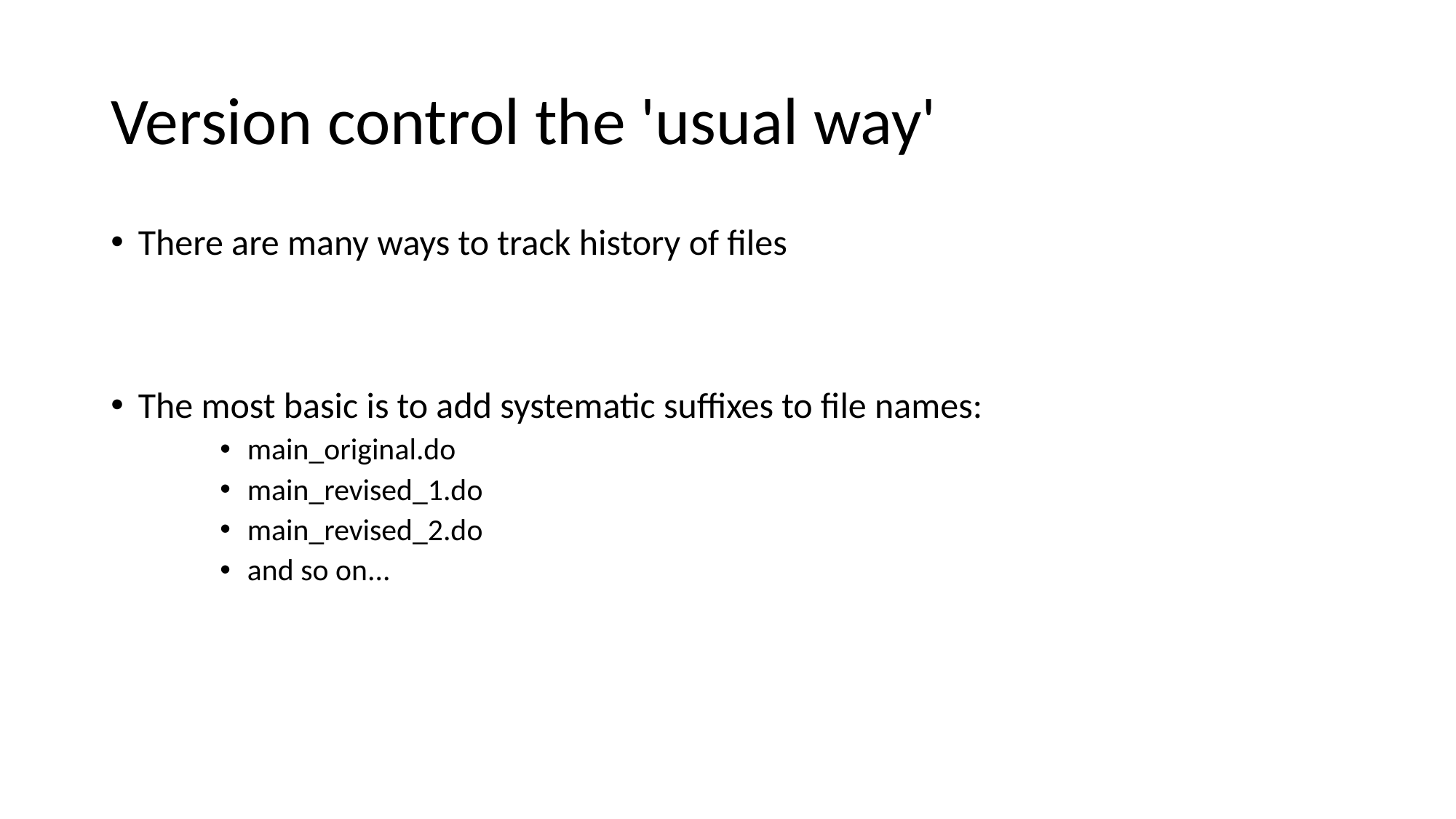

# Version control the 'usual way'
There are many ways to track history of files

The most basic is to add systematic suffixes to file names:
main_original.do
main_revised_1.do
main_revised_2.do
and so on...